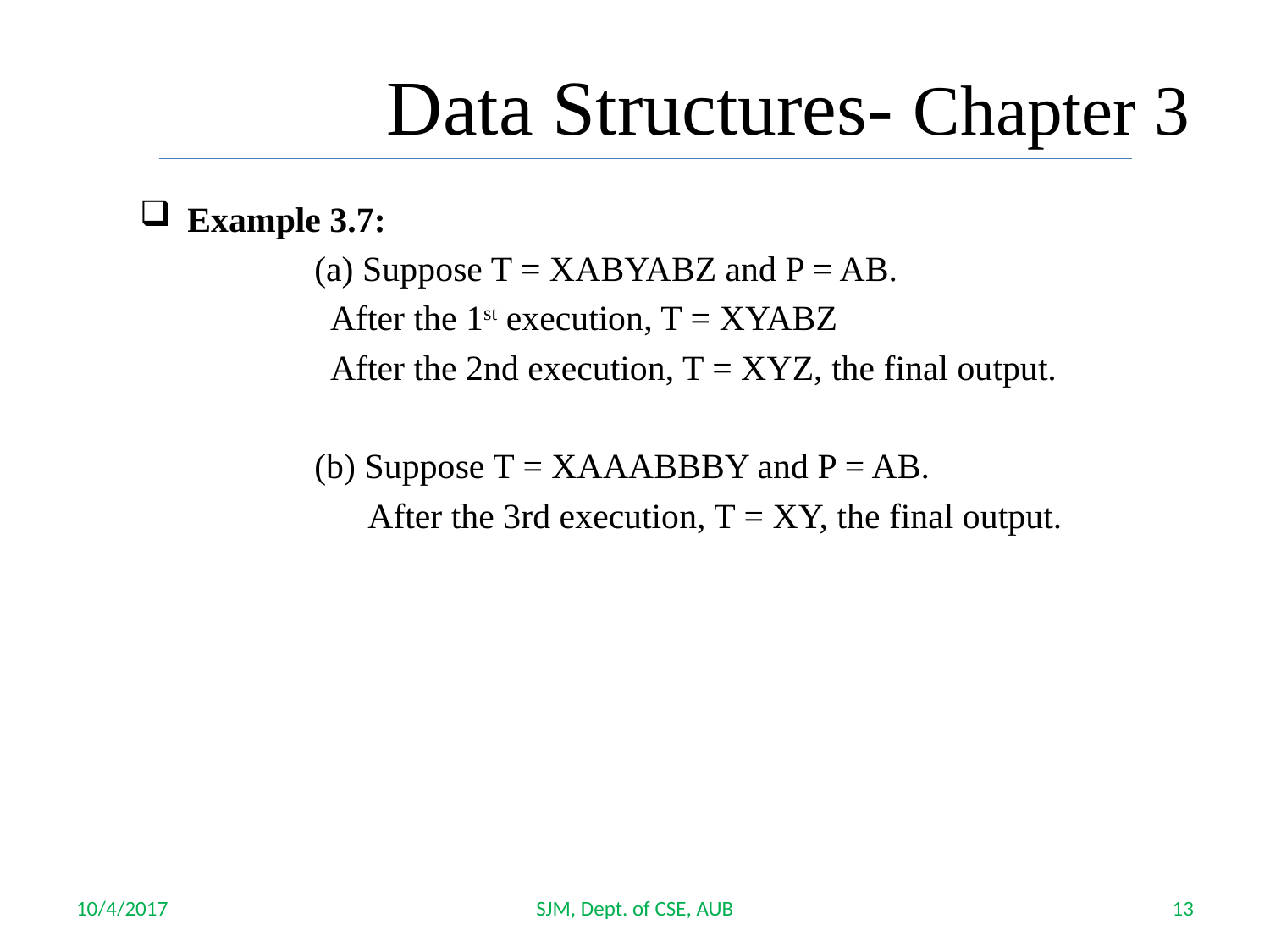

Data Structures- Chapter 3
Example 3.7:
		(a) Suppose T = XABYABZ and P = AB.
After the 1st execution, T = XYABZ
After the 2nd execution, T = XYZ, the final output.

		(b) Suppose T = XAAABBBY and P = AB.
		      After the 3rd execution, T = XY, the final output.

10/4/2017
SJM, Dept. of CSE, AUB
13